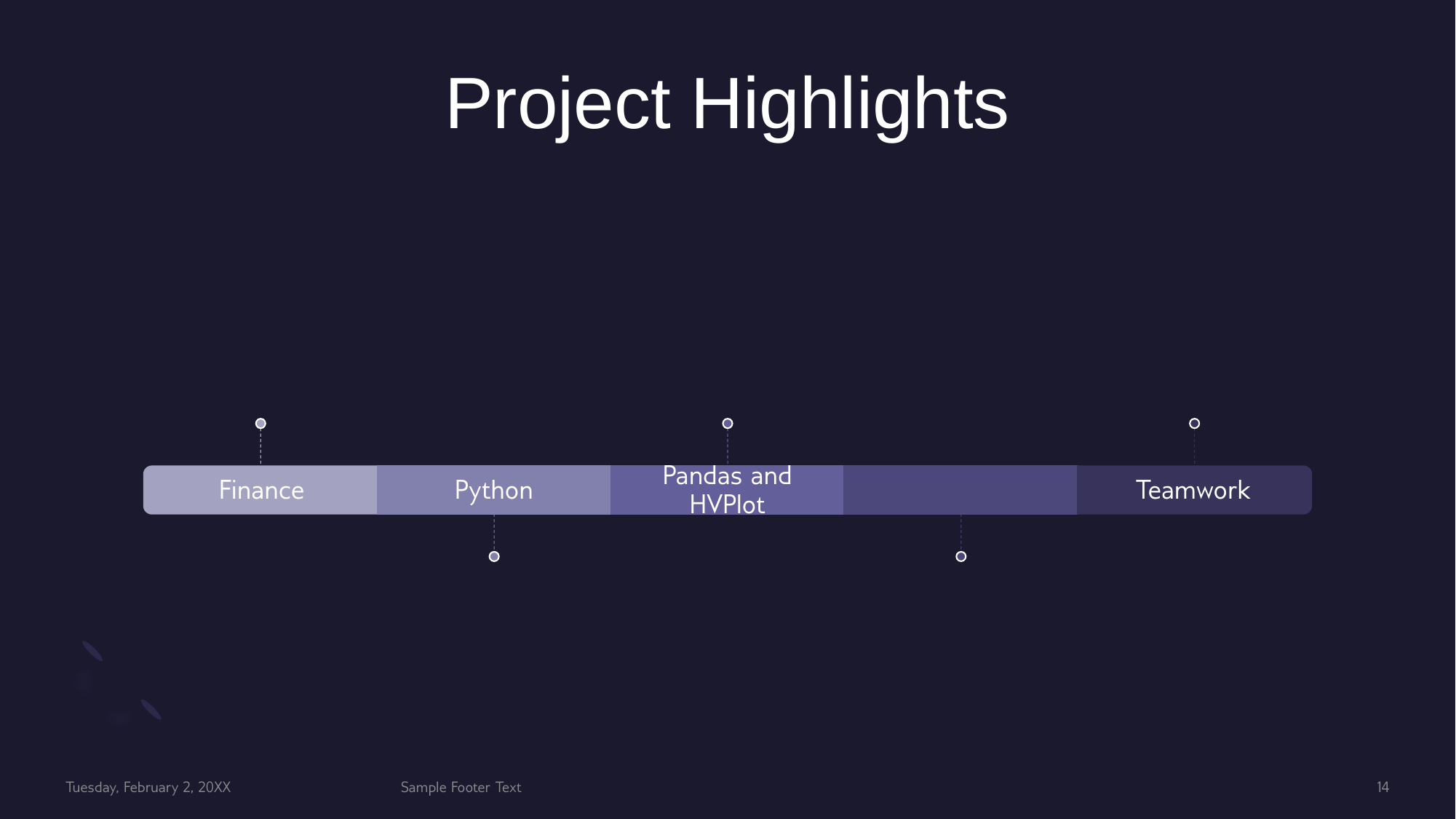

# Project Highlights
Finance

Python

Pandas and HVPlot

Teamwork

Tuesday, February 2, 20XX
Sample Footer Text
14